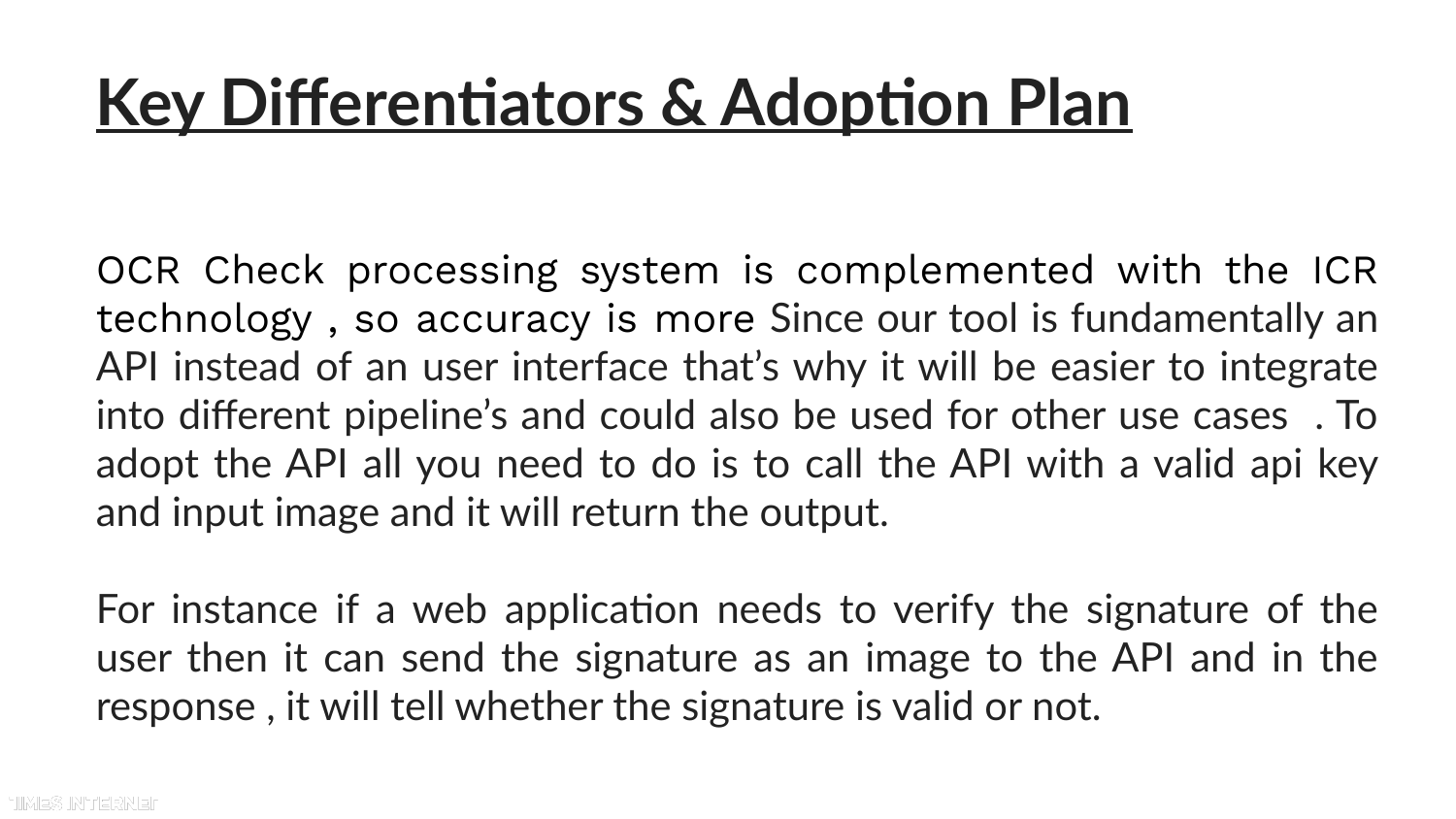

# Key Differentiators & Adoption Plan
OCR Check processing system is complemented with the ICR technology , so accuracy is more Since our tool is fundamentally an API instead of an user interface that’s why it will be easier to integrate into different pipeline’s and could also be used for other use cases  . To adopt the API all you need to do is to call the API with a valid api key and input image and it will return the output.

For instance if a web application needs to verify the signature of the user then it can send the signature as an image to the API and in the response , it will tell whether the signature is valid or not.